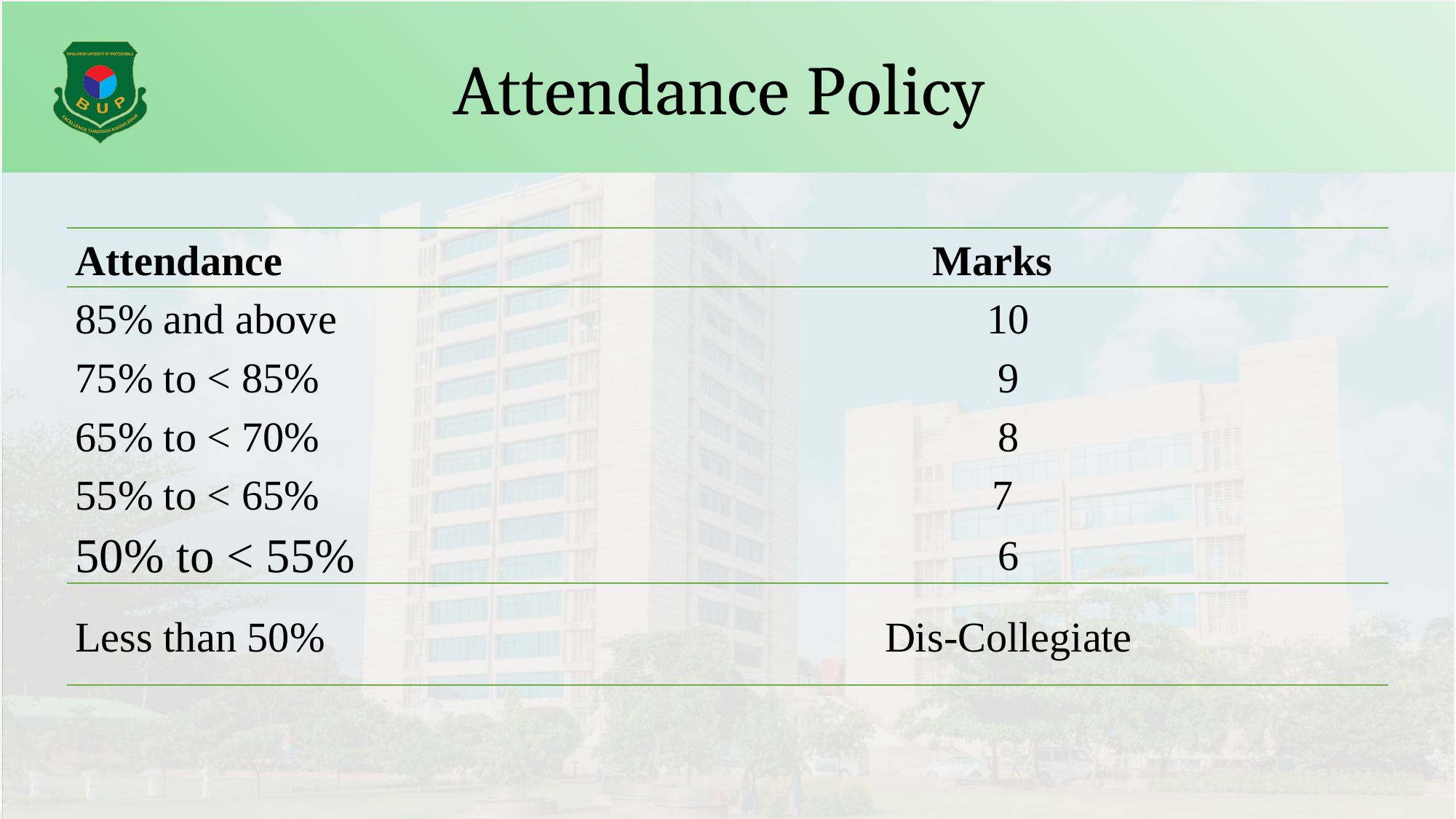

# Attendance Policy
| Attendance | Marks |
| --- | --- |
| 85% and above | 10 |
| 75% to < 85% | 9 |
| 65% to < 70% | 8 |
| 55% to < 65% | 7 |
| 50% to < 55% | 6 |
| Less than 50% | Dis-Collegiate |
13